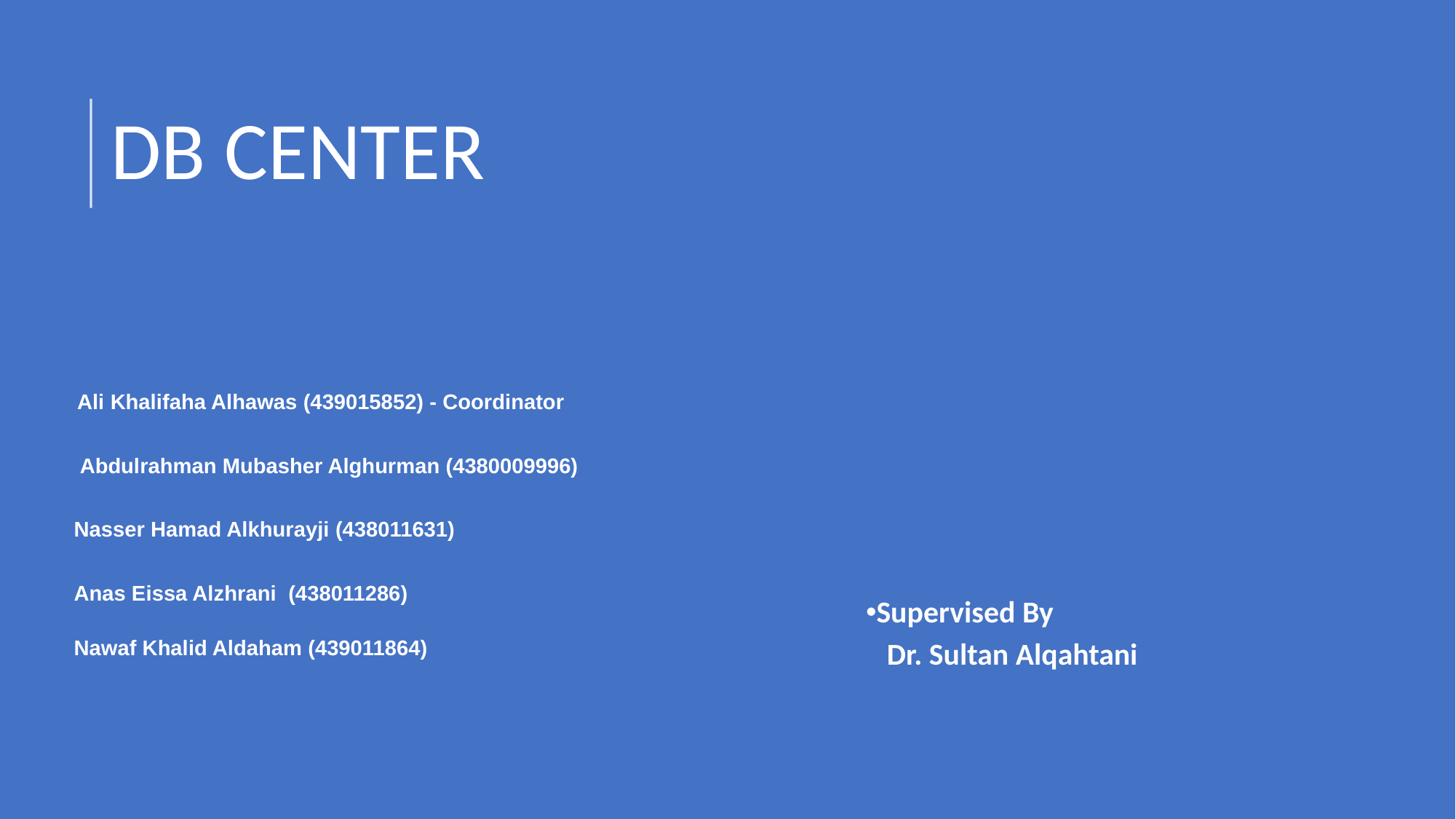

# DB CENTER

Supervised By
   Dr. Sultan Alqahtani

Ali Khalifaha Alhawas (439015852) - Coordinator

     Abdulrahman Mubasher Alghurman (4380009996)

    Nasser Hamad Alkhurayji (438011631)

    Anas Eissa Alzhrani  (438011286)

    Nawaf Khalid Aldaham (439011864)